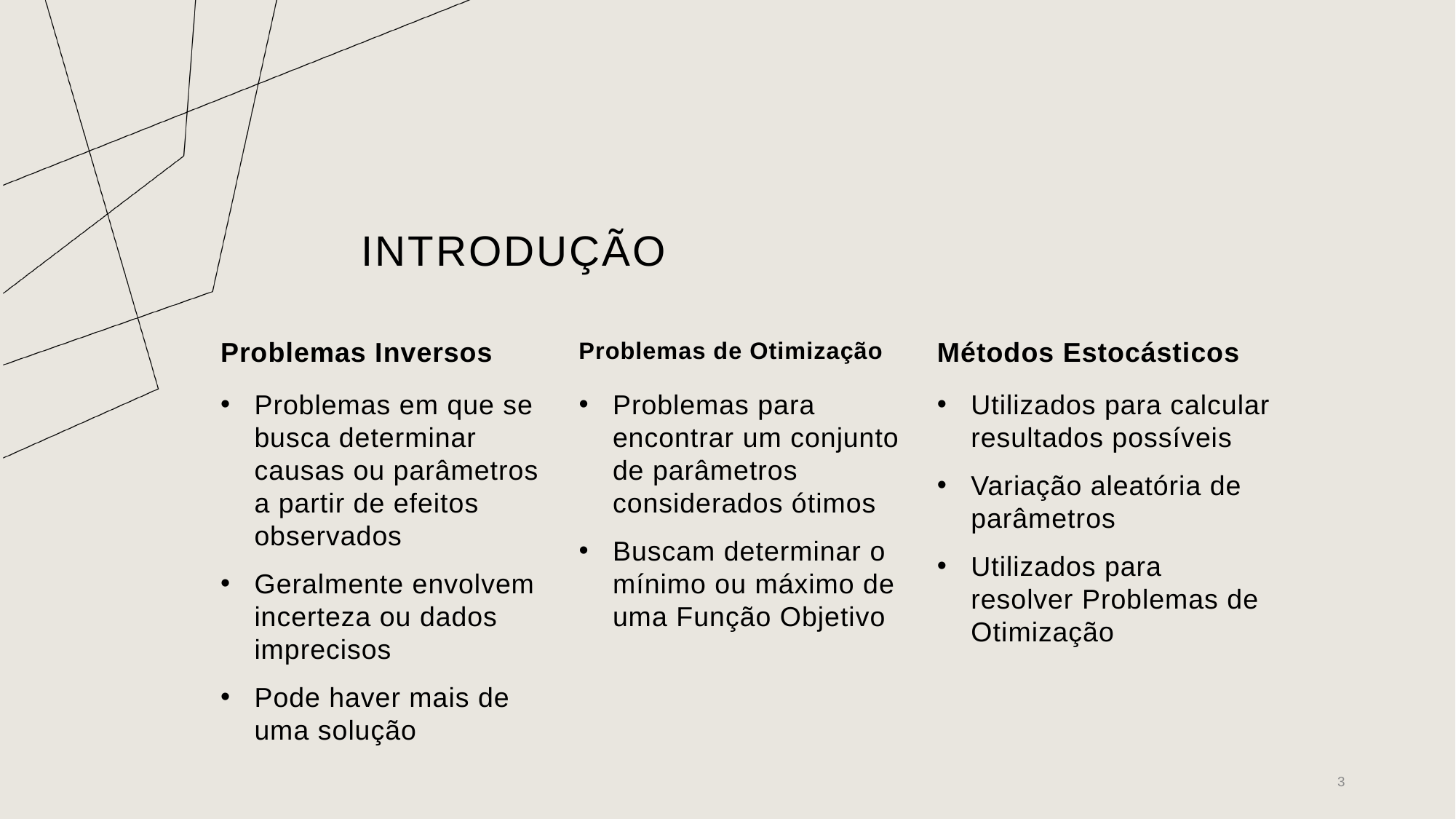

# introdução
Problemas Inversos
Problemas de Otimização
Métodos Estocásticos
Problemas em que se busca determinar causas ou parâmetros a partir de efeitos observados
Geralmente envolvem incerteza ou dados imprecisos
Pode haver mais de uma solução

Problemas para encontrar um conjunto de parâmetros considerados ótimos
Buscam determinar o mínimo ou máximo de uma Função Objetivo

Utilizados para calcular resultados possíveis
Variação aleatória de parâmetros
Utilizados para resolver Problemas de Otimização
3